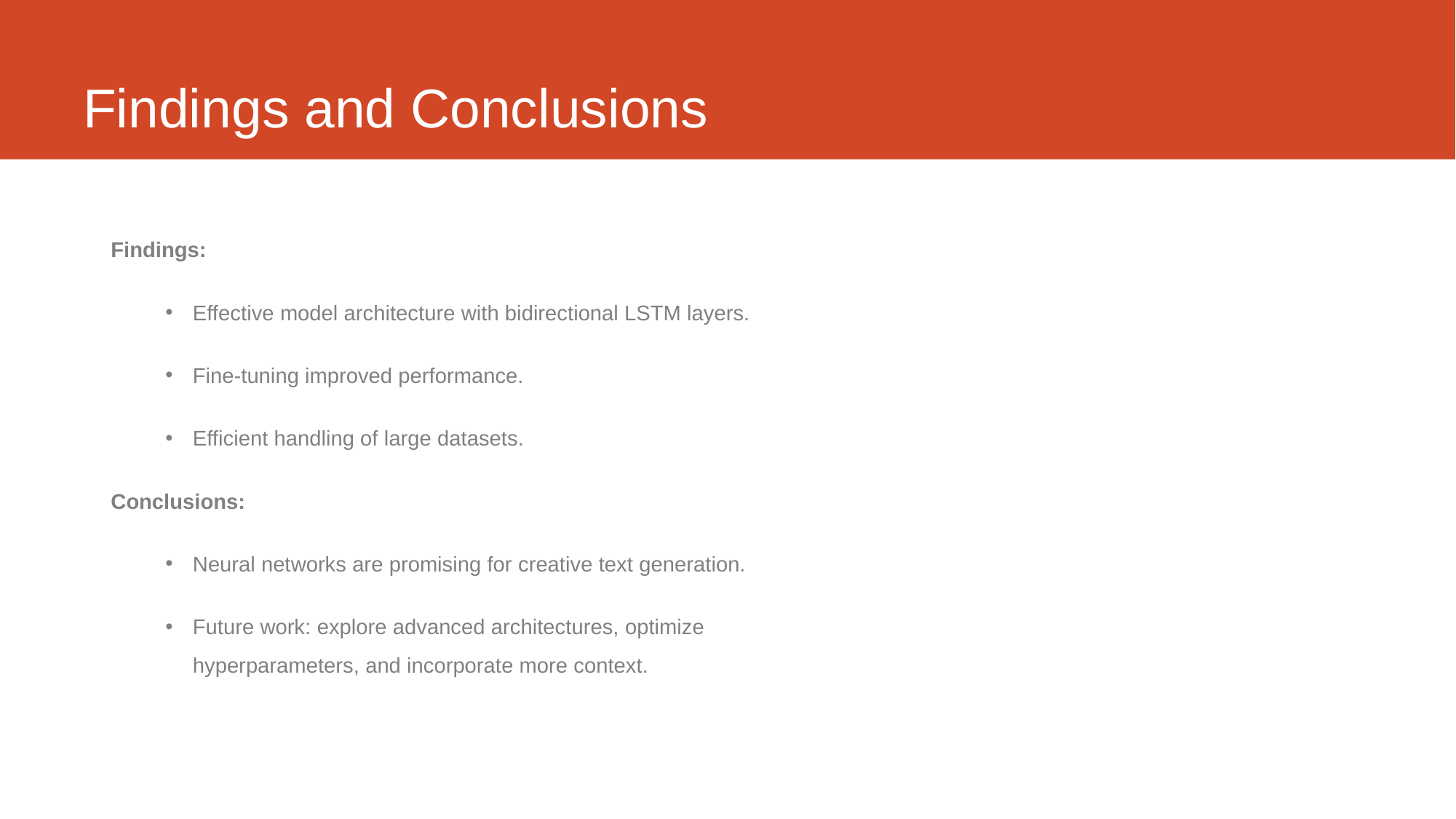

# Findings and Conclusions
Findings:
Effective model architecture with bidirectional LSTM layers.
Fine-tuning improved performance.
Efficient handling of large datasets.
Conclusions:
Neural networks are promising for creative text generation.
Future work: explore advanced architectures, optimize hyperparameters, and incorporate more context.